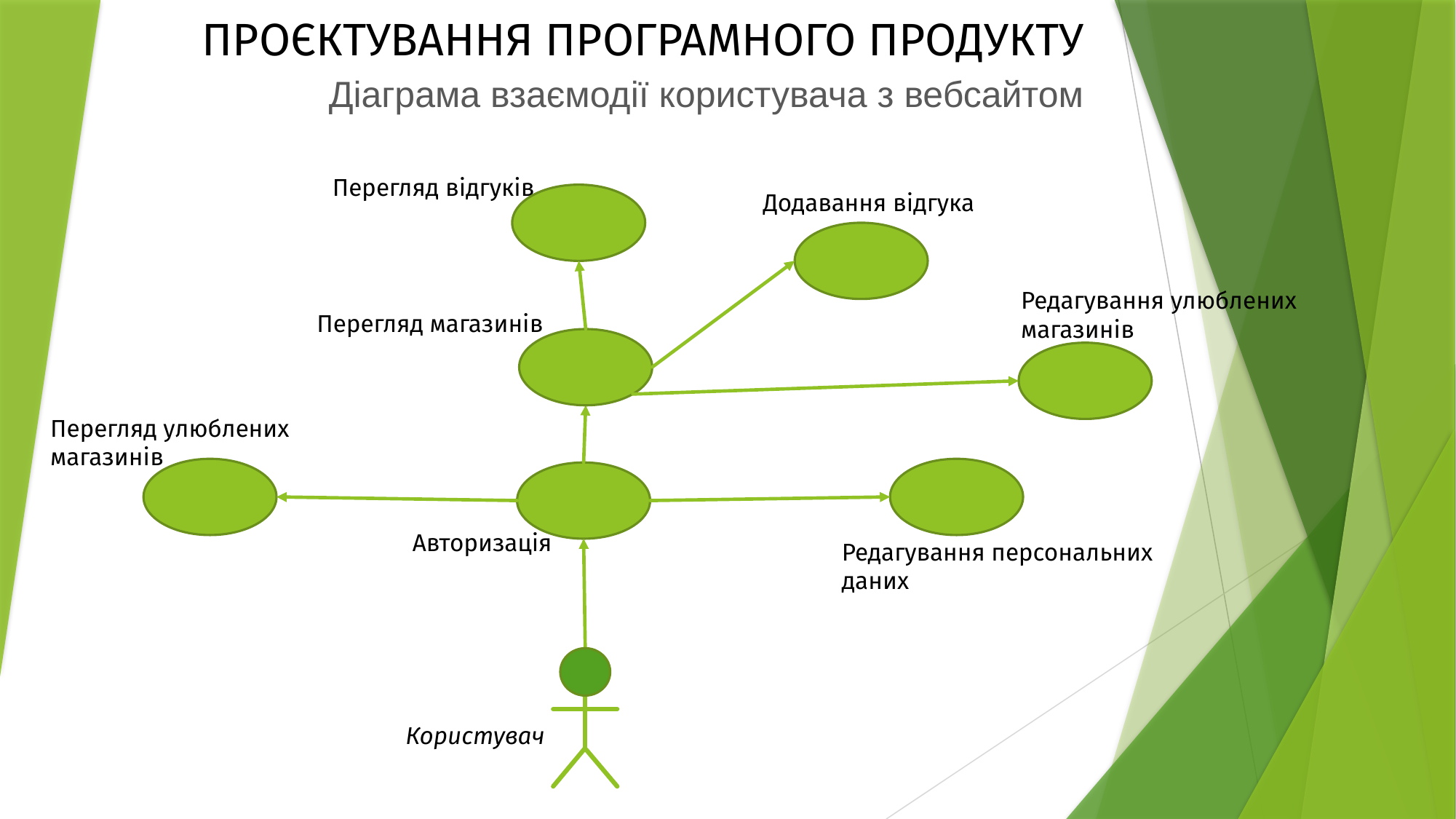

ПРОЄКТУВАННЯ ПРОГРАМНОГО ПРОДУКТУ
Діаграма взаємодії користувача з вебсайтом
Перегляд відгуків
Додавання відгука

Редагування улюблених магазинів

Перегляд магазинів

Перегляд улюблених
магазинів

Авторизація

Редагування персональних
даних

Користувач